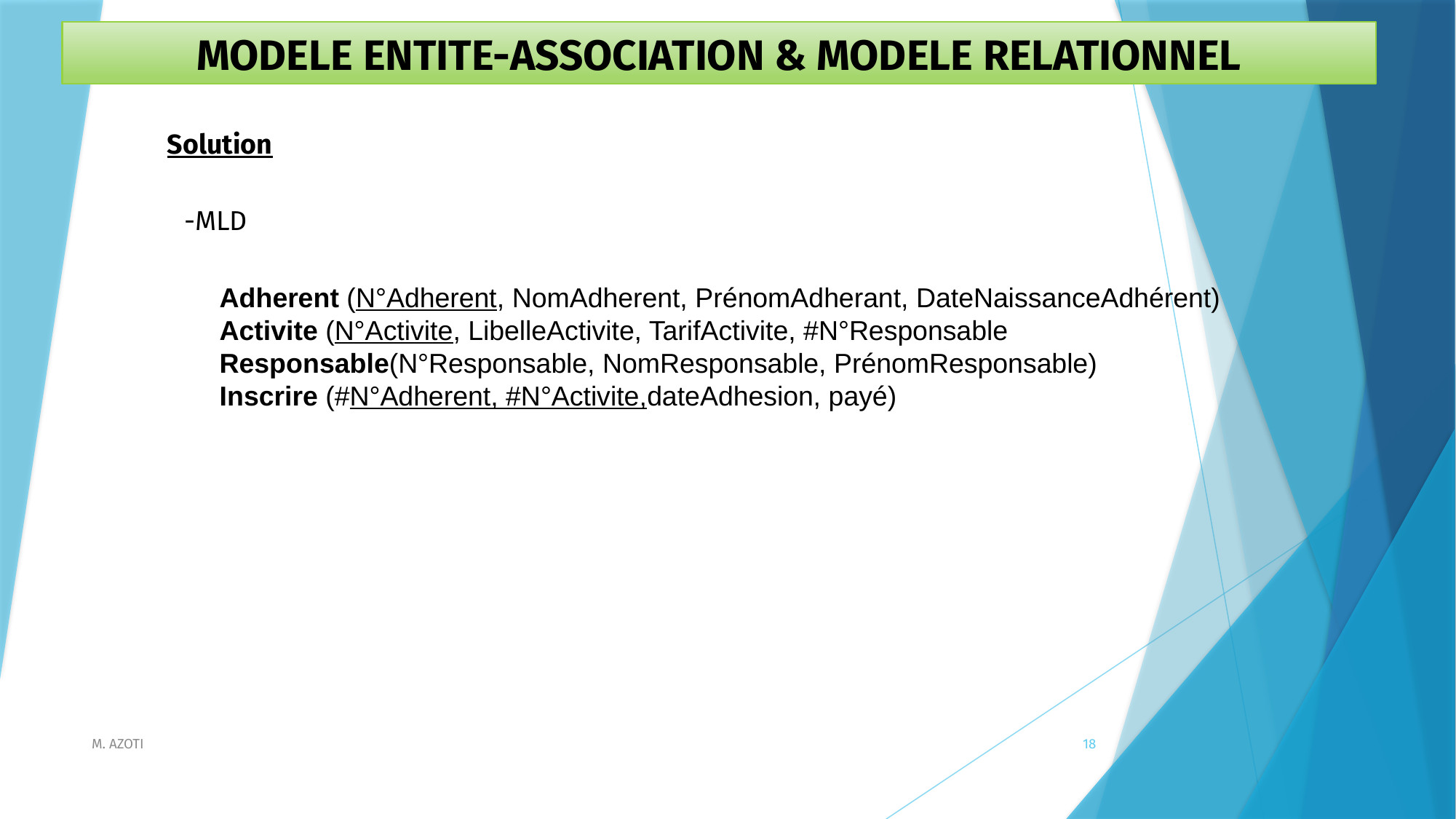

MODELE ENTITE-ASSOCIATION & MODELE RELATIONNEL
Solution
-MLD
Adherent (N°Adherent, NomAdherent, PrénomAdherant, DateNaissanceAdhérent)
Activite (N°Activite, LibelleActivite, TarifActivite, #N°Responsable
Responsable(N°Responsable, NomResponsable, PrénomResponsable)
Inscrire (#N°Adherent, #N°Activite,dateAdhesion, payé)

M. AZOTI
18